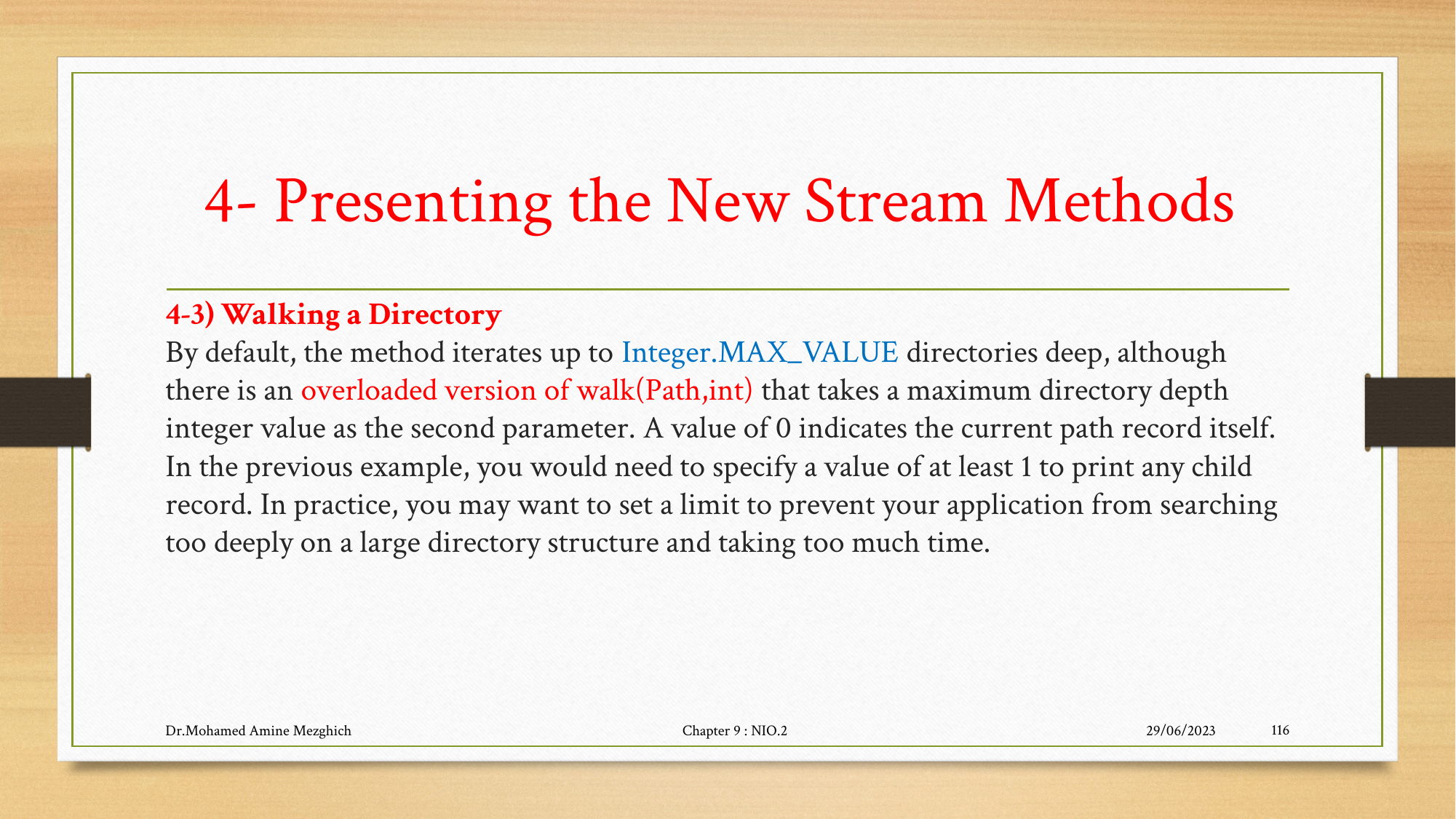

# 4- Presenting the New Stream Methods
4-3) Walking a Directory
By default, the method iterates up to Integer.MAX_VALUE directories deep, although
there is an overloaded version of walk(Path,int) that takes a maximum directory depth
integer value as the second parameter. A value of 0 indicates the current path record itself.
In the previous example, you would need to specify a value of at least 1 to print any child
record. In practice, you may want to set a limit to prevent your application from searching
too deeply on a large directory structure and taking too much time.
Dr.Mohamed Amine Mezghich                                                                                                Chapter 9 : NIO.2
29/06/2023
116